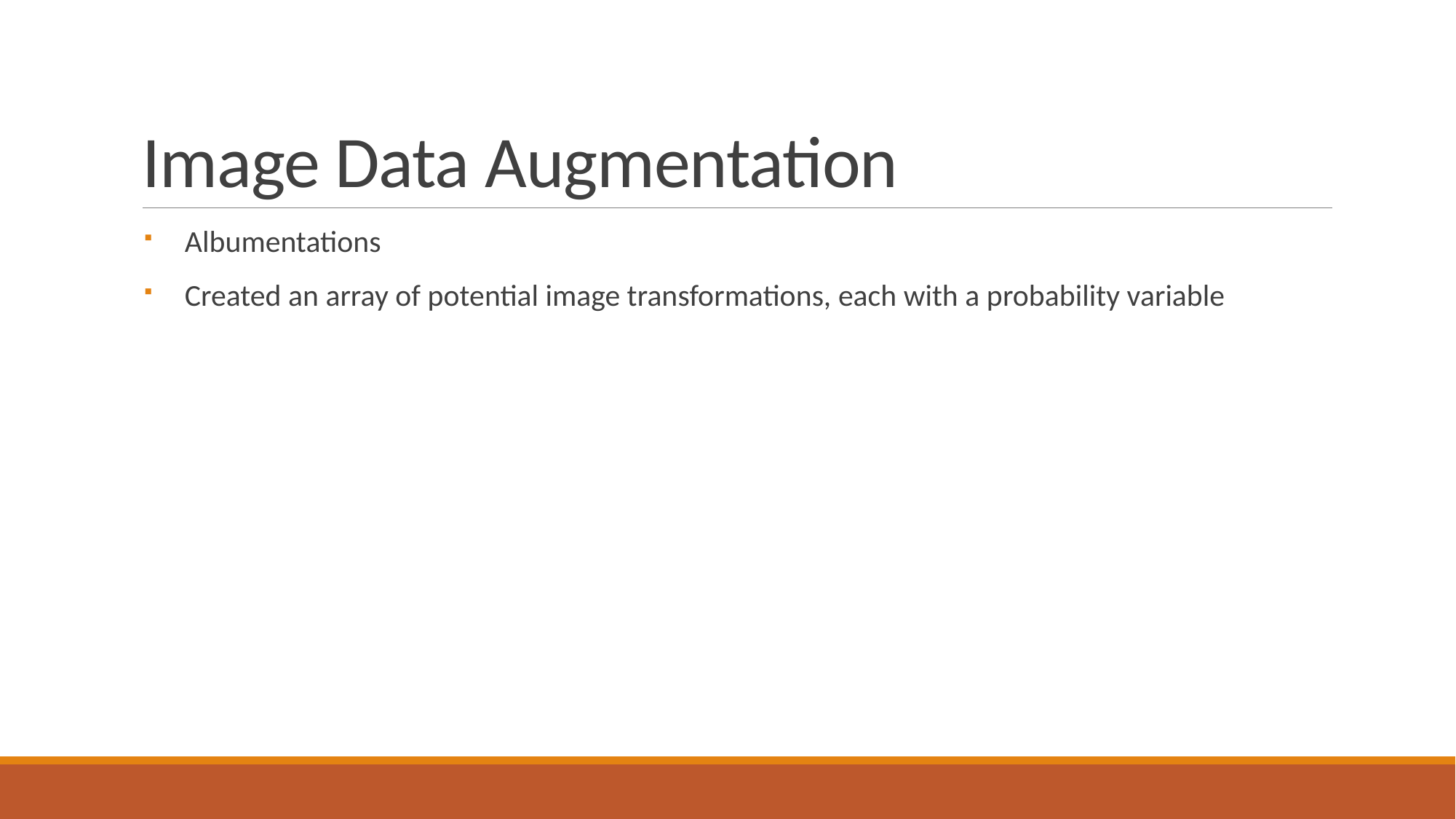

# Image Data Augmentation
Albumentations
Created an array of potential image transformations, each with a probability variable